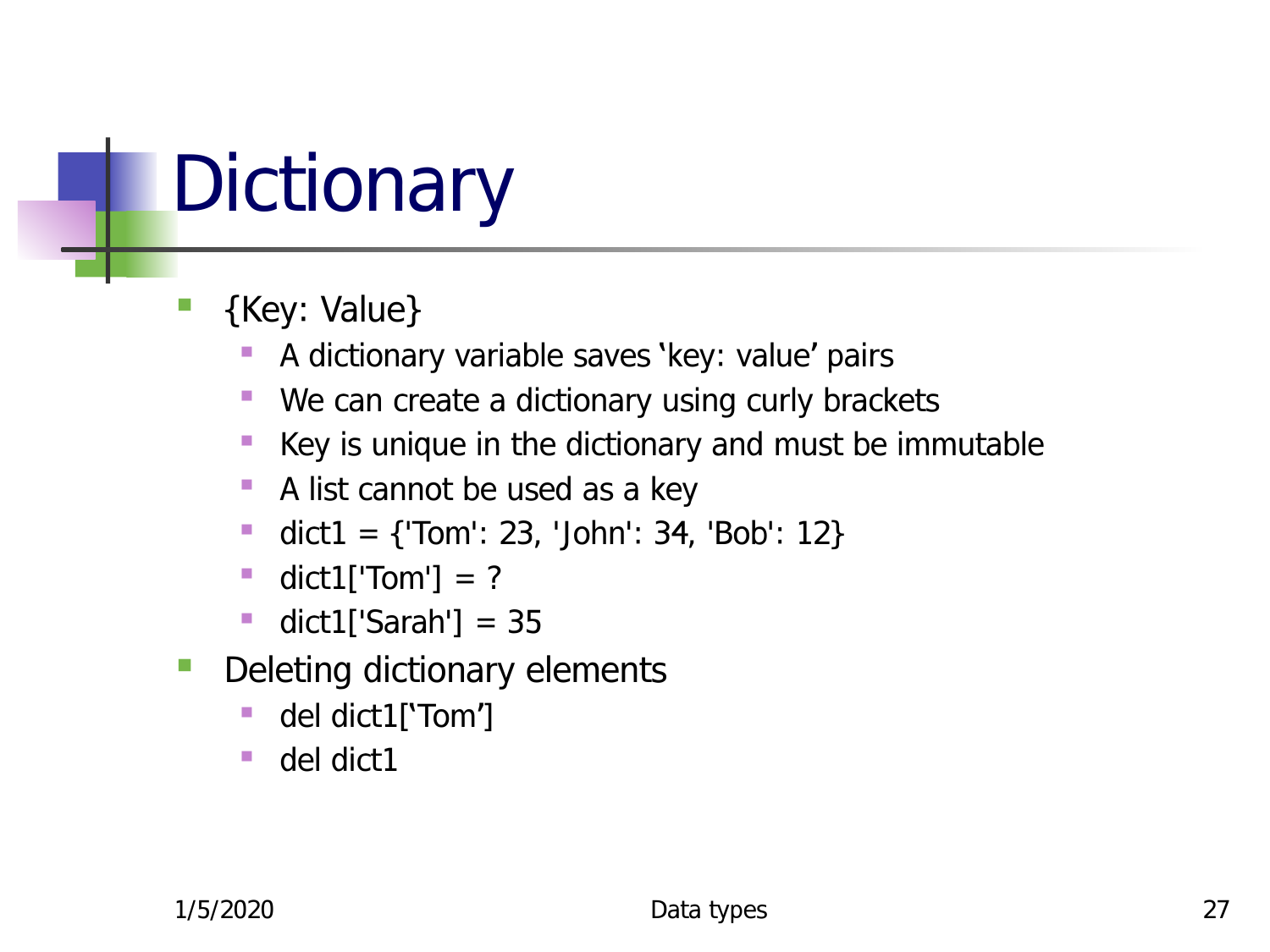

# Dictionary
{Key: Value}
A dictionary variable saves ‘key: value’ pairs
We can create a dictionary using curly brackets
Key is unique in the dictionary and must be immutable
A list cannot be used as a key
dict1 = {'Tom': 23, 'John': 34, 'Bob': 12}
dict1['Tom'] = ?
dict1['Sarah'] = 35
Deleting dictionary elements
del dict1[‘Tom’]
del dict1
1/5/2020
Data types
27